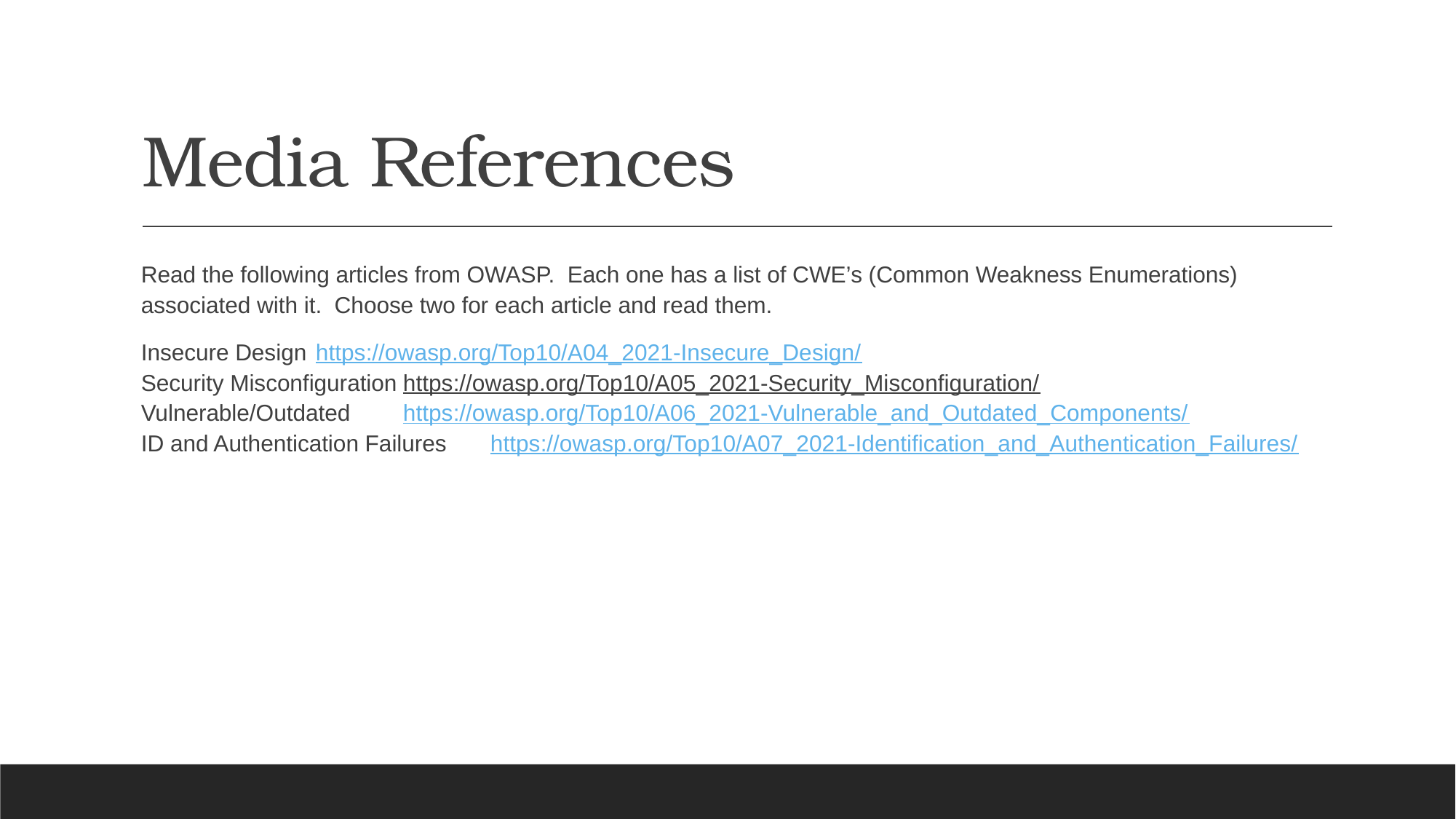

# Media References
Read the following articles from OWASP.  Each one has a list of CWE’s (Common Weakness Enumerations) associated with it.  Choose two for each article and read them.
Insecure Design		https://owasp.org/Top10/A04_2021-Insecure_Design/
Security Misconfiguration	https://owasp.org/Top10/A05_2021-Security_Misconfiguration/
Vulnerable/Outdated	https://owasp.org/Top10/A06_2021-Vulnerable_and_Outdated_Components/
ID and Authentication Failures	https://owasp.org/Top10/A07_2021-Identification_and_Authentication_Failures/